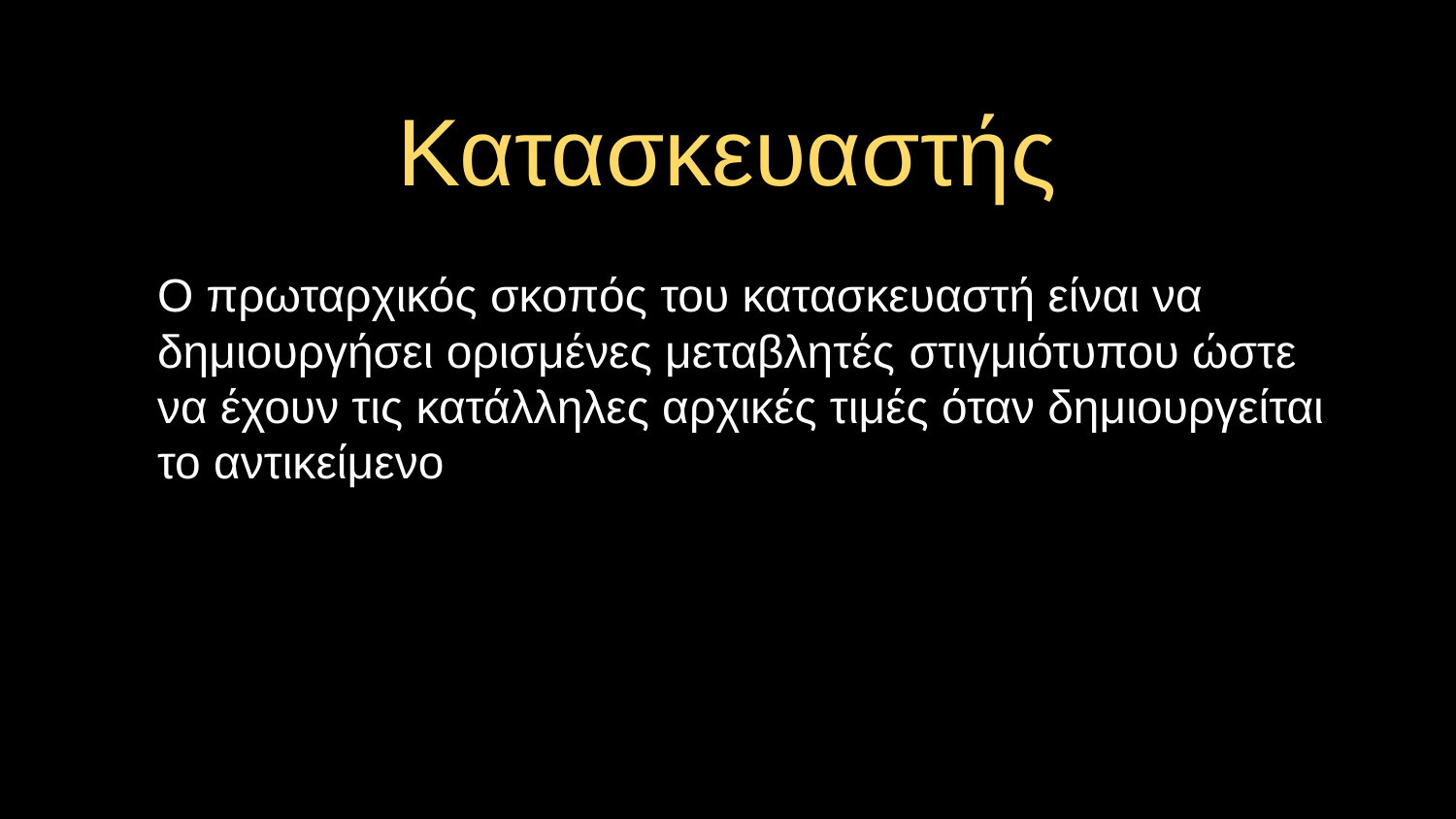

# Κατασκευαστής
Ο πρωταρχικός σκοπός του κατασκευαστή είναι να δημιουργήσει ορισμένες μεταβλητές στιγμιότυπου ώστε να έχουν τις κατάλληλες αρχικές τιμές όταν δημιουργείται το αντικείμενο